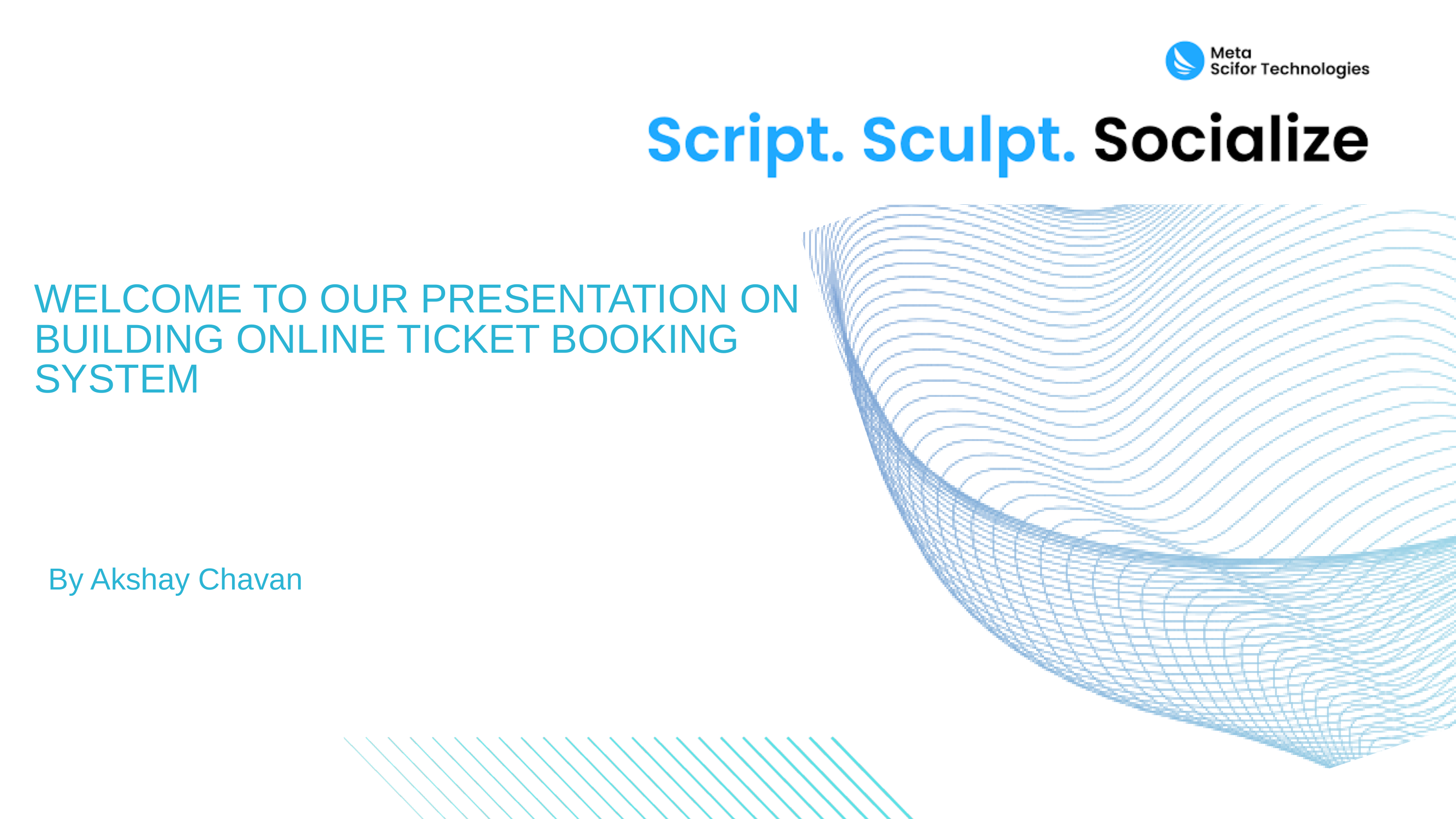

WELCOME TO OUR PRESENTATION ON BUILDING ONLINE TICKET BOOKING SYSTEM
By Akshay Chavan